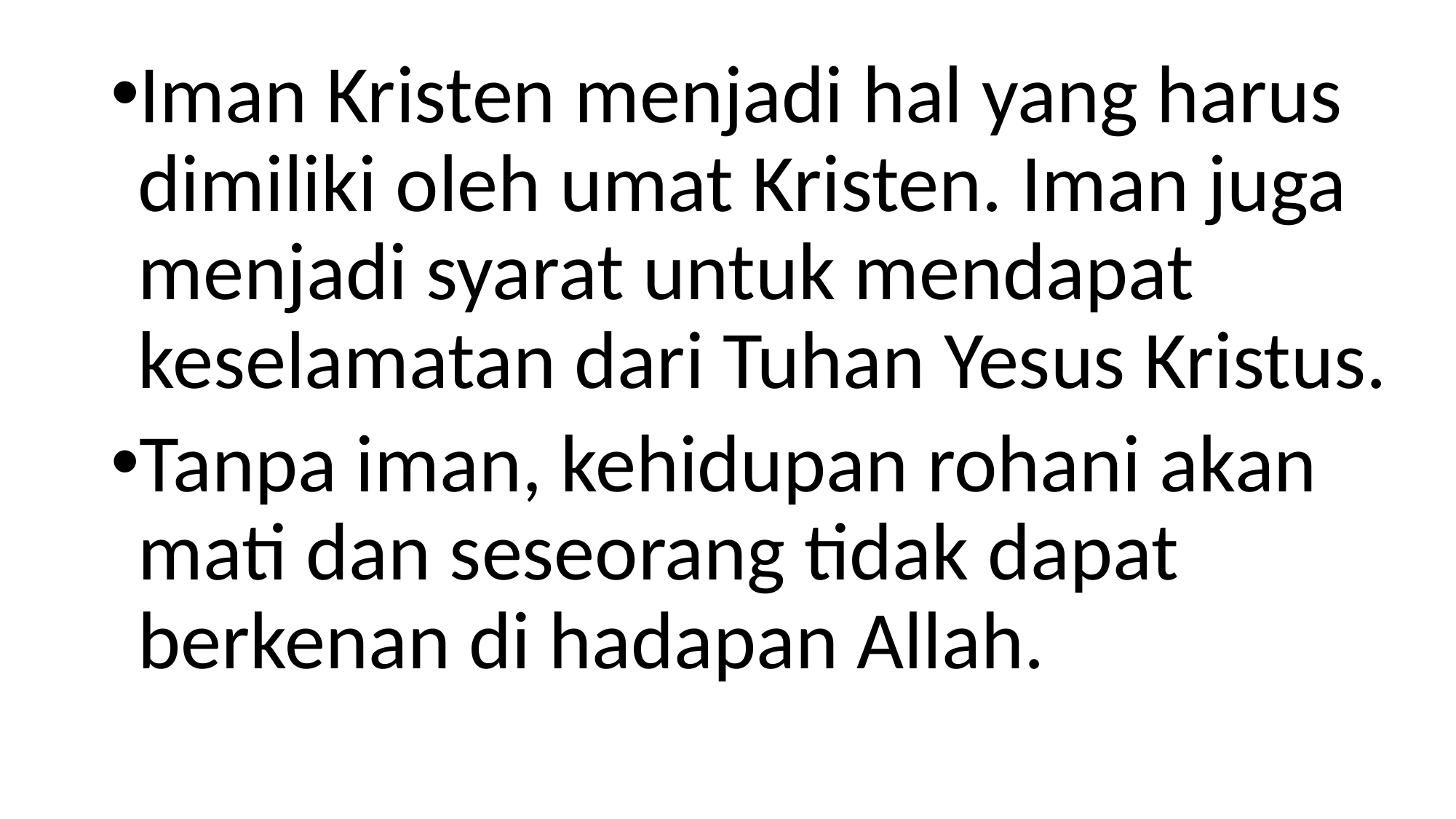

Iman Kristen menjadi hal yang harus dimiliki oleh umat Kristen. Iman juga menjadi syarat untuk mendapat keselamatan dari Tuhan Yesus Kristus.
Tanpa iman, kehidupan rohani akan mati dan seseorang tidak dapat berkenan di hadapan Allah.